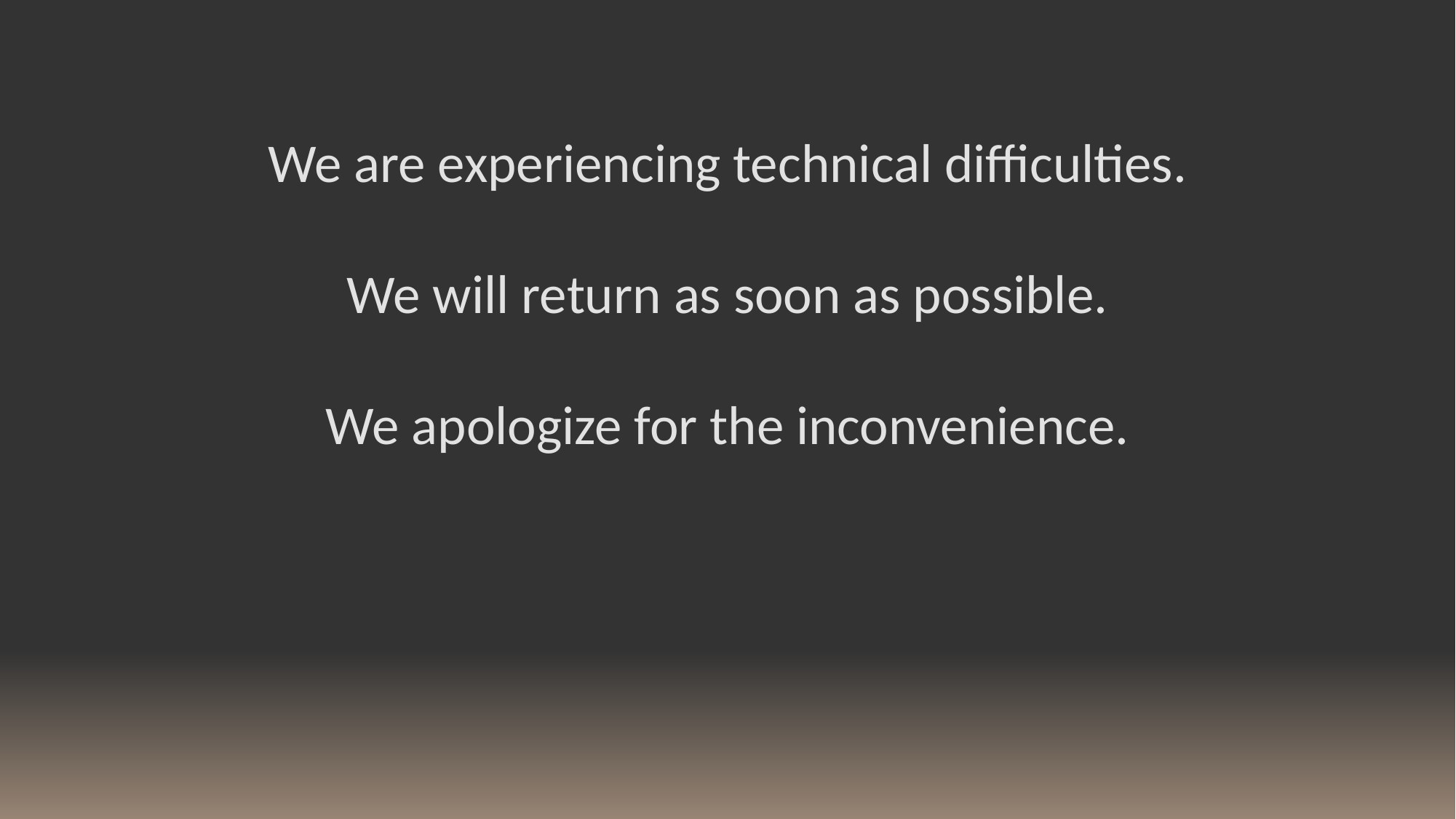

We are experiencing technical difficulties.

We will return as soon as possible.

We apologize for the inconvenience.